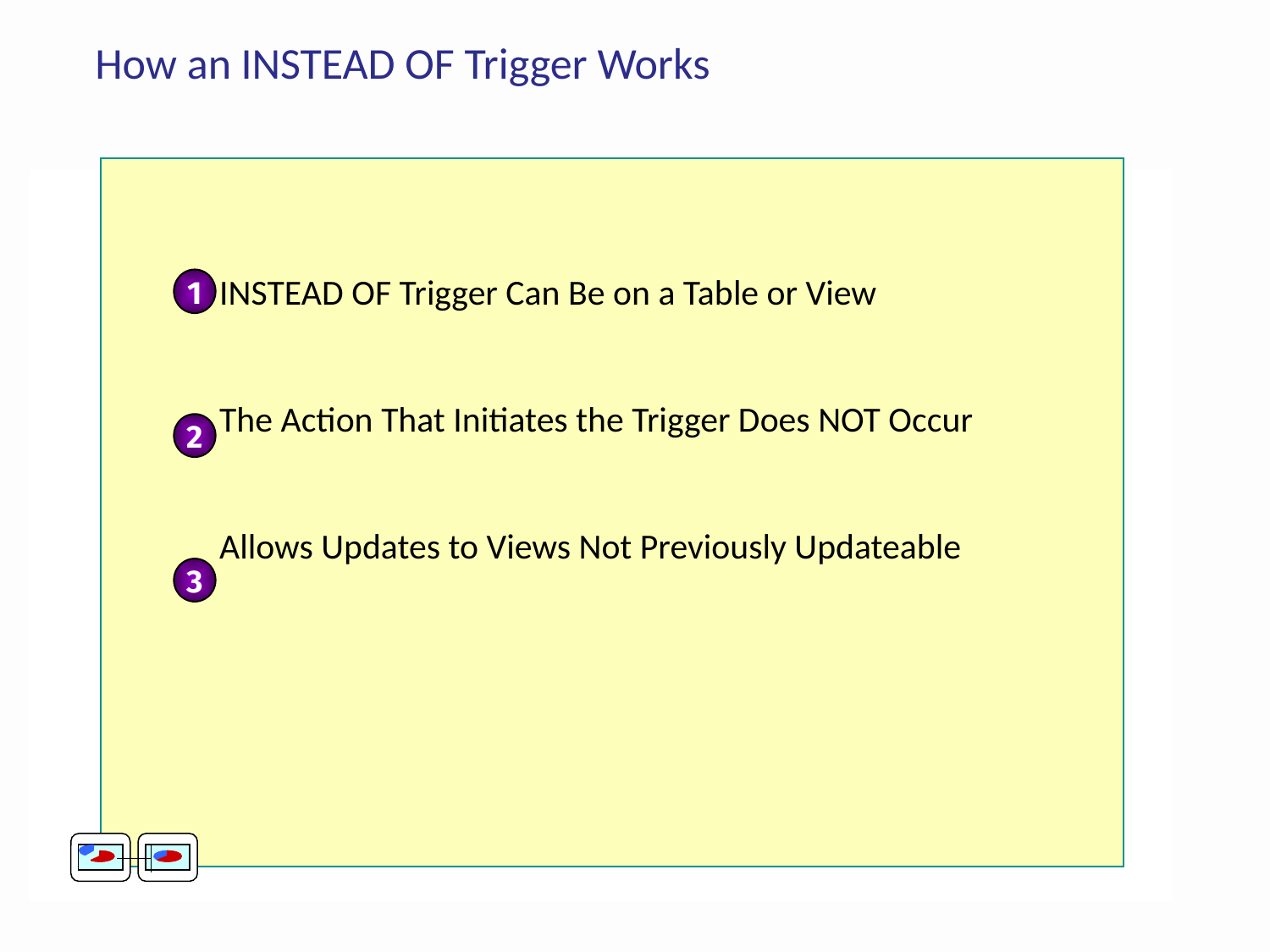

# How an INSTEAD OF Trigger Works
Create a View That Combines Two or More Tables

INSTEAD OF Trigger Can Be on a Table or View

The Action That Initiates the Trigger Does NOT Occur

Allows Updates to Views Not Previously Updateable
1
2
3
CREATE VIEW Customers AS
SELECT *
 FROM CustomersMex
UNION
SELECT *
 FROM CustomersGer

UPDATE is Made to the View
Customers
CustomerID
CompanyName
Country
Phone
…
ALFKI
ANATR
ANTON

Alfreds Fu…
Ana Trujill…
Antonio M…
Germany
Mexico
Mexico
030-0074321
(5) 555-4729
(5) 555-3932
~~~
~~~
~~~
INSTEAD OF trigger directs the update to the base table

ALFKI
Alfreds Fu…
Germany
030-0074321
~~~

Original Insert to the Customers View Does Not Occur
CustomersMex
CustomerID
CompanyName
Country
Phone
…
ANATR
ANTON
CENTC

Ana Trujill…
Antonio M…
Centro Co…
Mexico
Mexico
Mexico
(5) 555-4729
(5) 555-3932
(5) 555-3392
~~~
~~~
~~~
CustomersGer
CustomerID
CompanyName
Country
Phone
…
ALFKI
BLAUS
DRACD

Alfreds Fu…
Blauer Se…
Drachenb…
Germany
Germany
Germany
030-0074321
0621-08460
0241-039123
~~~
~~~
~~~

ALFKI
Alfreds Fu…
Germany
030-0074321
~~~